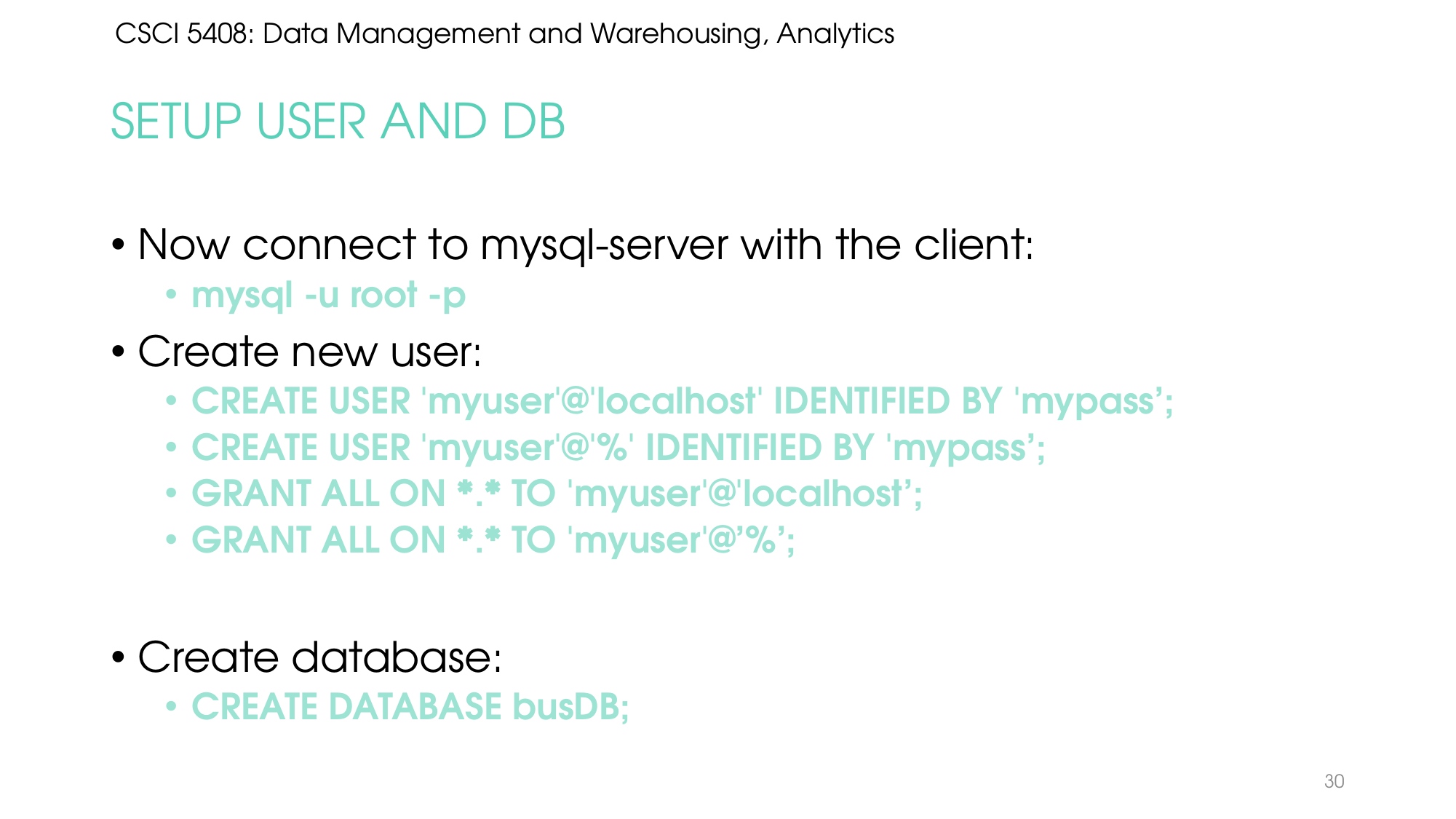

# Setup user and db
Now connect to mysql-server with the client:
mysql -u root -p
Create new user:
CREATE USER 'myuser'@'localhost' IDENTIFIED BY 'mypass’;
CREATE USER 'myuser'@'%' IDENTIFIED BY 'mypass’;
GRANT ALL ON *.* TO 'myuser'@'localhost’;
GRANT ALL ON *.* TO 'myuser'@’%’;

Create database:
CREATE DATABASE busDB;
30